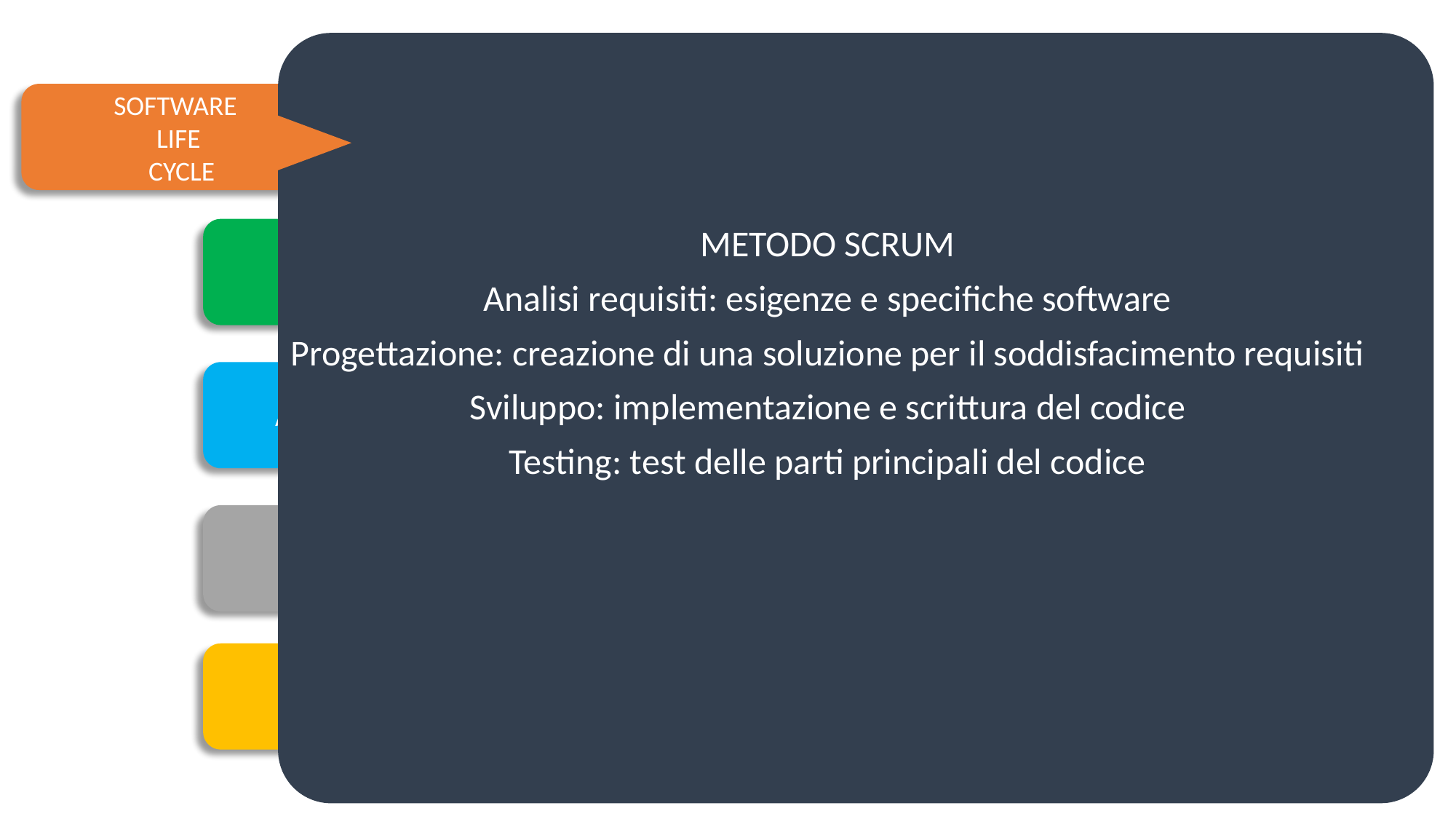

SOFTWARE
LIFE
 CYCLE

 REQUISITI
METODO SCRUM
Analisi requisiti: esigenze e specifiche software
Progettazione: creazione di una soluzione per il soddisfacimento requisiti
Sviluppo: implementazione e scrittura del codice
Testing: test delle parti principali del codice

 ARCHITETTURA
 DESIGN
 PATTERN
       IMPLEMENTAZIONE